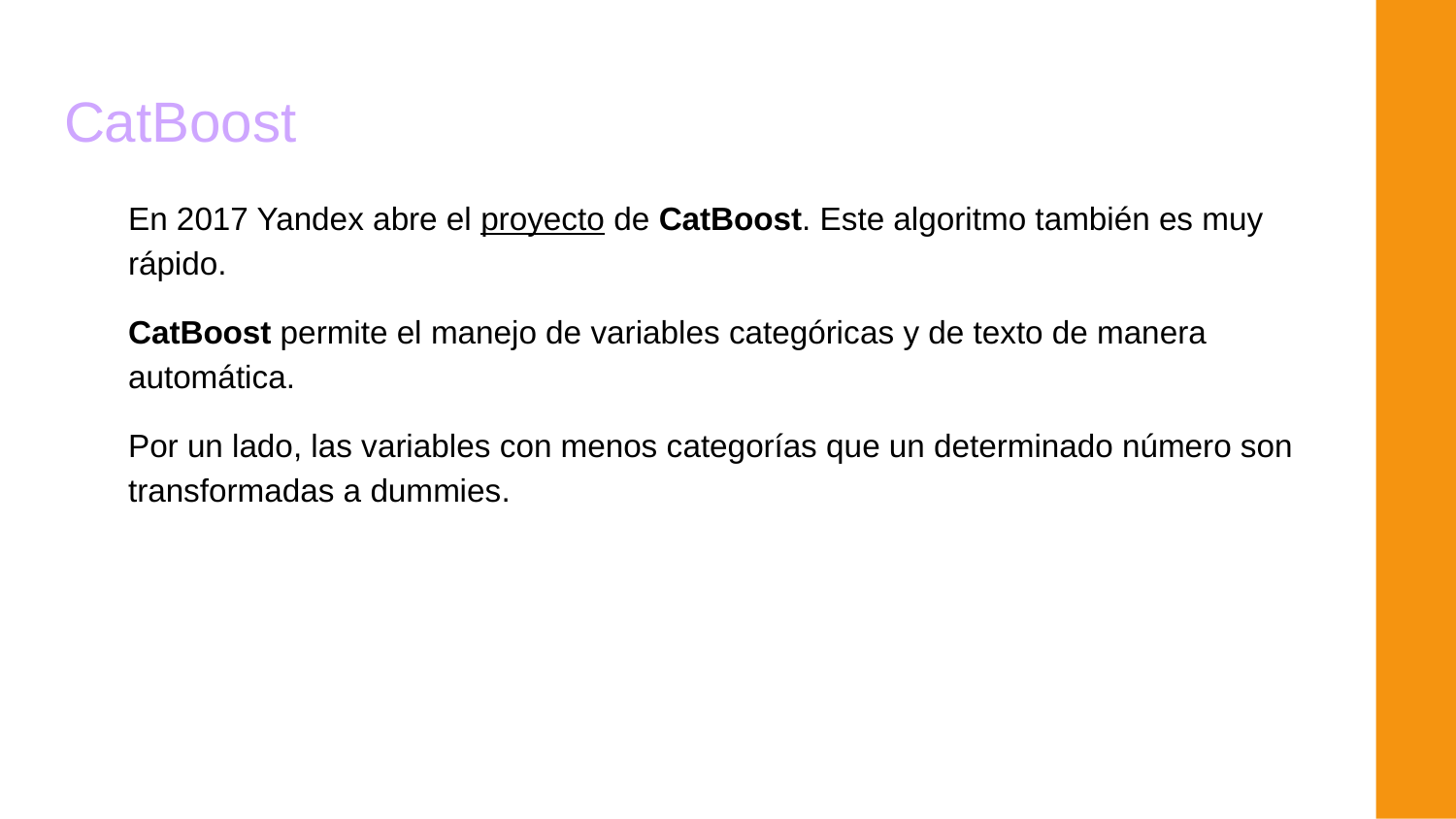

# CatBoost
En 2017 Yandex abre el proyecto de CatBoost. Este algoritmo también es muy rápido.
CatBoost permite el manejo de variables categóricas y de texto de manera automática.
Por un lado, las variables con menos categorías que un determinado número son transformadas a dummies.